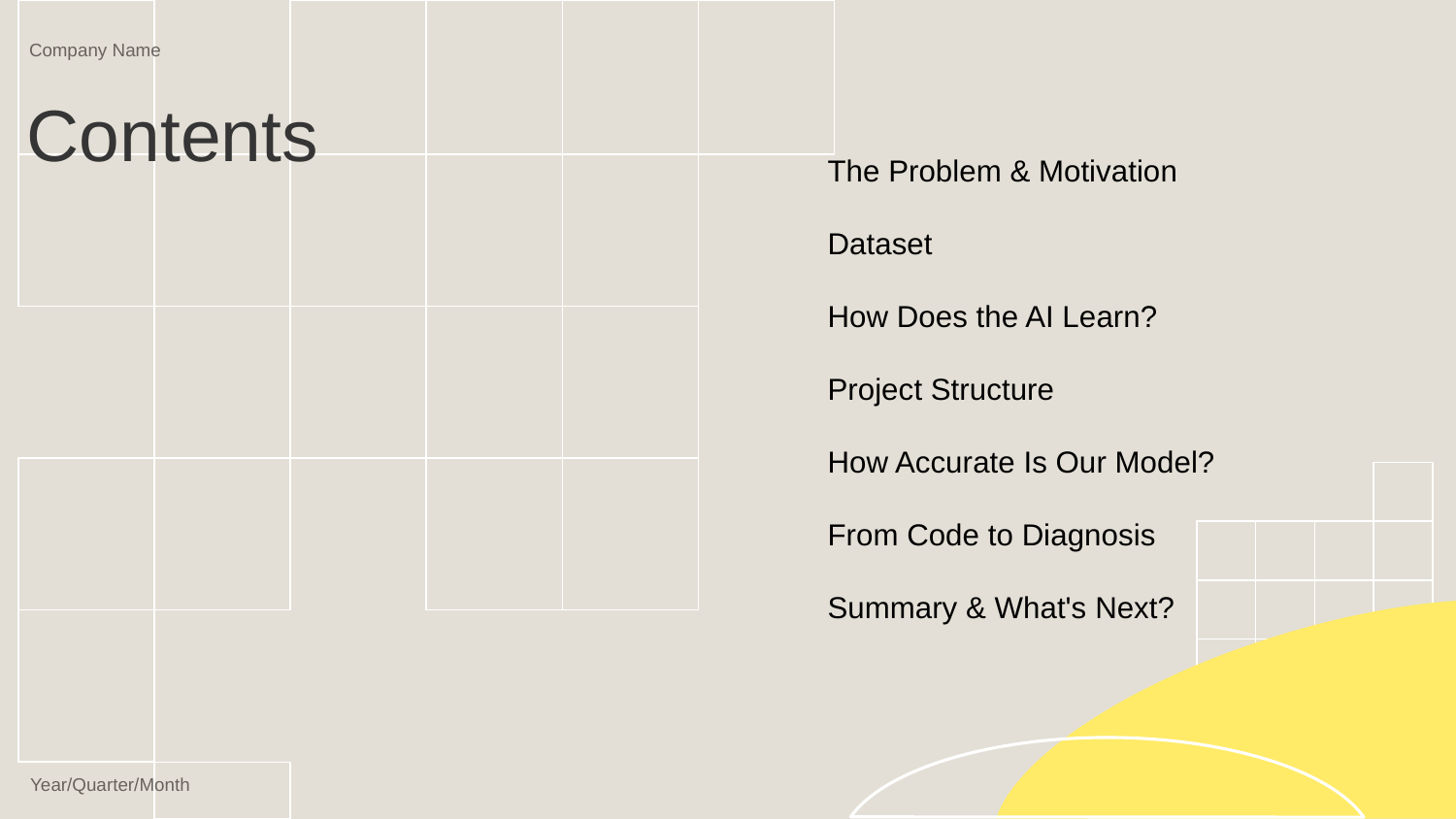

# Company Name
Contents
The Problem & Motivation

Dataset

How Does the AI Learn?

Project Structure

How Accurate Is Our Model?

From Code to Diagnosis

Summary & What's Next?

Year/Quarter/Month